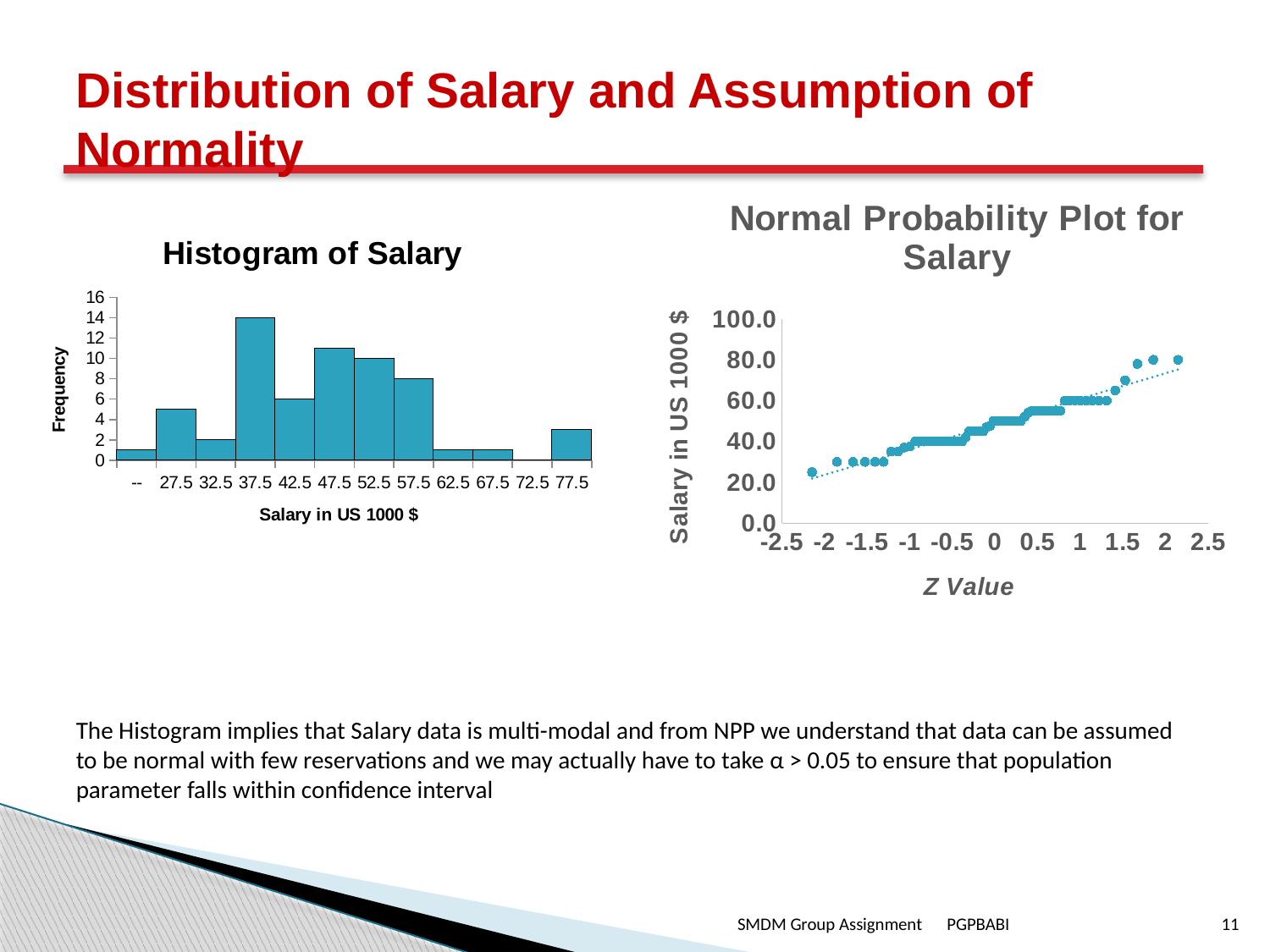

# Distribution of Salary and Assumption of Normality

### Chart: Normal Probability Plot for Salary

| Category | Salary |
|---|---|

### Chart: Histogram of Salary

| Category | Frequency |
|---|---|
| -- | 1.0 |
| 27.5 | 5.0 |
| 32.5 | 2.0 |
| 37.5 | 14.0 |
| 42.5 | 6.0 |
| 47.5 | 11.0 |
| 52.5 | 10.0 |
| 57.5 | 8.0 |
| 62.5 | 1.0 |
| 67.5 | 1.0 |
| 72.5 | 0.0 |
| 77.5 | 3.0 |
The Histogram implies that Salary data is multi-modal and from NPP we understand that data can be assumed to be normal with few reservations and we may actually have to take α > 0.05 to ensure that population parameter falls within confidence interval
SMDM Group Assignment
PGPBABI
11